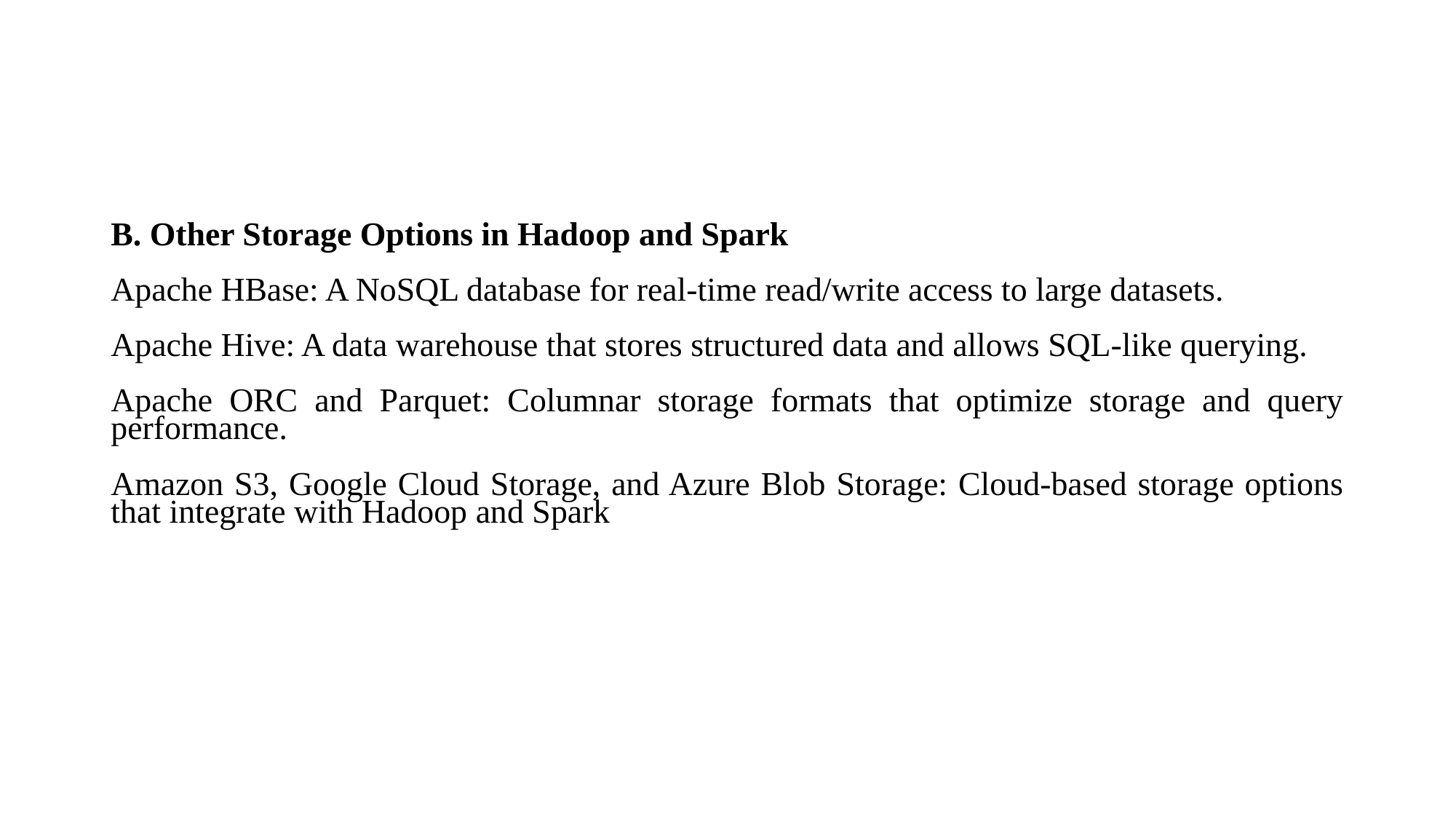

#
B. Other Storage Options in Hadoop and Spark
Apache HBase: A NoSQL database for real-time read/write access to large datasets.
Apache Hive: A data warehouse that stores structured data and allows SQL-like querying.
Apache ORC and Parquet: Columnar storage formats that optimize storage and query performance.
Amazon S3, Google Cloud Storage, and Azure Blob Storage: Cloud-based storage options that integrate with Hadoop and Spark